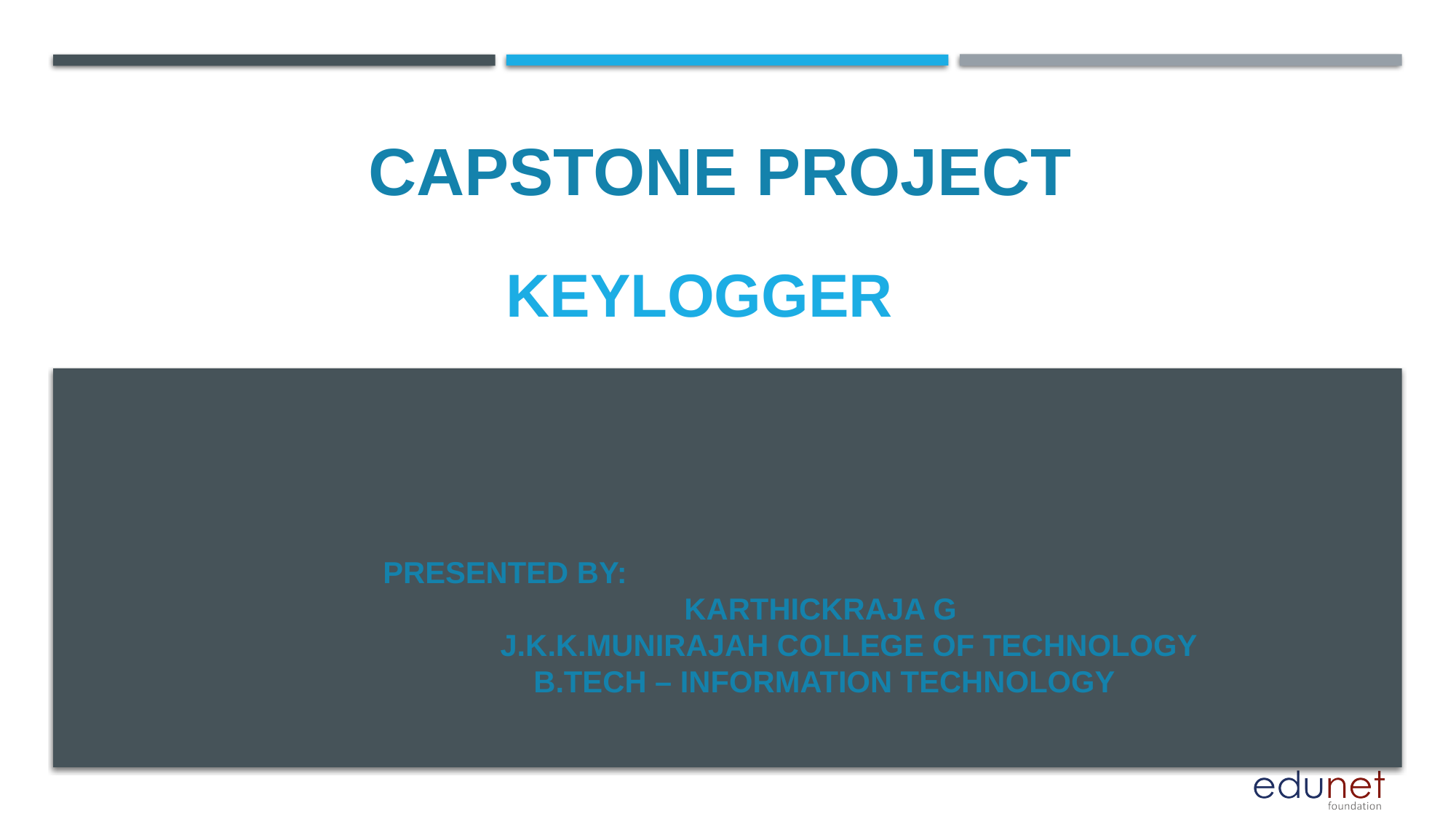

CAPSTONE PROJECT
# KEYLOGGER
PRESENTED BY:
                                    KARTHICKRAJA G
              J.K.K.MUNIRAJAH COLLEGE OF TECHNOLOGY
                  B.TECH – INFORMATION TECHNOLOGY